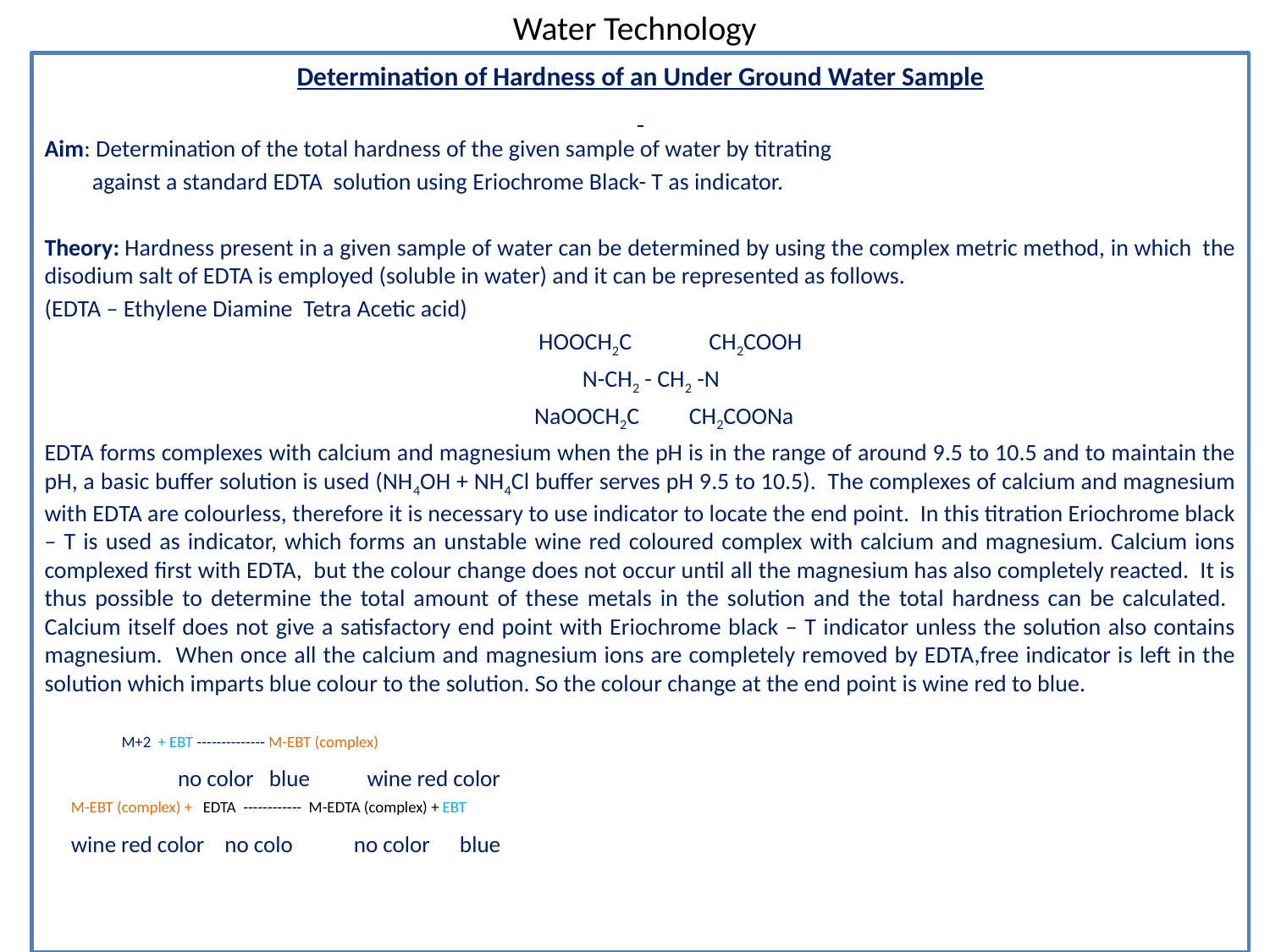

# Water Technology
Determination of Hardness of an Under Ground Water Sample

Aim: Determination of the total hardness of the given sample of water by titrating
         against a standard EDTA  solution using Eriochrome Black- T as indicator.

Theory:	Hardness present in a given sample of water can be determined by using the complex metric method, in which  the disodium salt of EDTA is employed (soluble in water) and it can be represented as follows.
(EDTA – Ethylene Diamine  Tetra Acetic acid)
		           HOOCH2C			             CH2COOH
 		N-CH2 - CH2 -N
		    NaOOCH2C			        CH2COONa
EDTA forms complexes with calcium and magnesium when the pH is in the range of around 9.5 to 10.5 and to maintain the pH, a basic buffer solution is used (NH4OH + NH4Cl buffer serves pH 9.5 to 10.5).  The complexes of calcium and magnesium with EDTA are colourless, therefore it is necessary to use indicator to locate the end point.  In this titration Eriochrome black – T is used as indicator, which forms an unstable wine red coloured complex with calcium and magnesium. Calcium ions complexed first with EDTA,  but the colour change does not occur until all the magnesium has also completely reacted.  It is thus possible to determine the total amount of these metals in the solution and the total hardness can be calculated.  Calcium itself does not give a satisfactory end point with Eriochrome black – T indicator unless the solution also contains magnesium.  When once all the calcium and magnesium ions are completely removed by EDTA,free indicator is left in the solution which imparts blue colour to the solution. So the colour change at the end point is wine red to blue.

		                 M+2  + EBT -------------- M-EBT (complex)
	                     no color   blue	           wine red color
		M-EBT (complex) +   EDTA  ------------  M-EDTA (complex) + EBT
		wine red color    no colo            no color	   blue